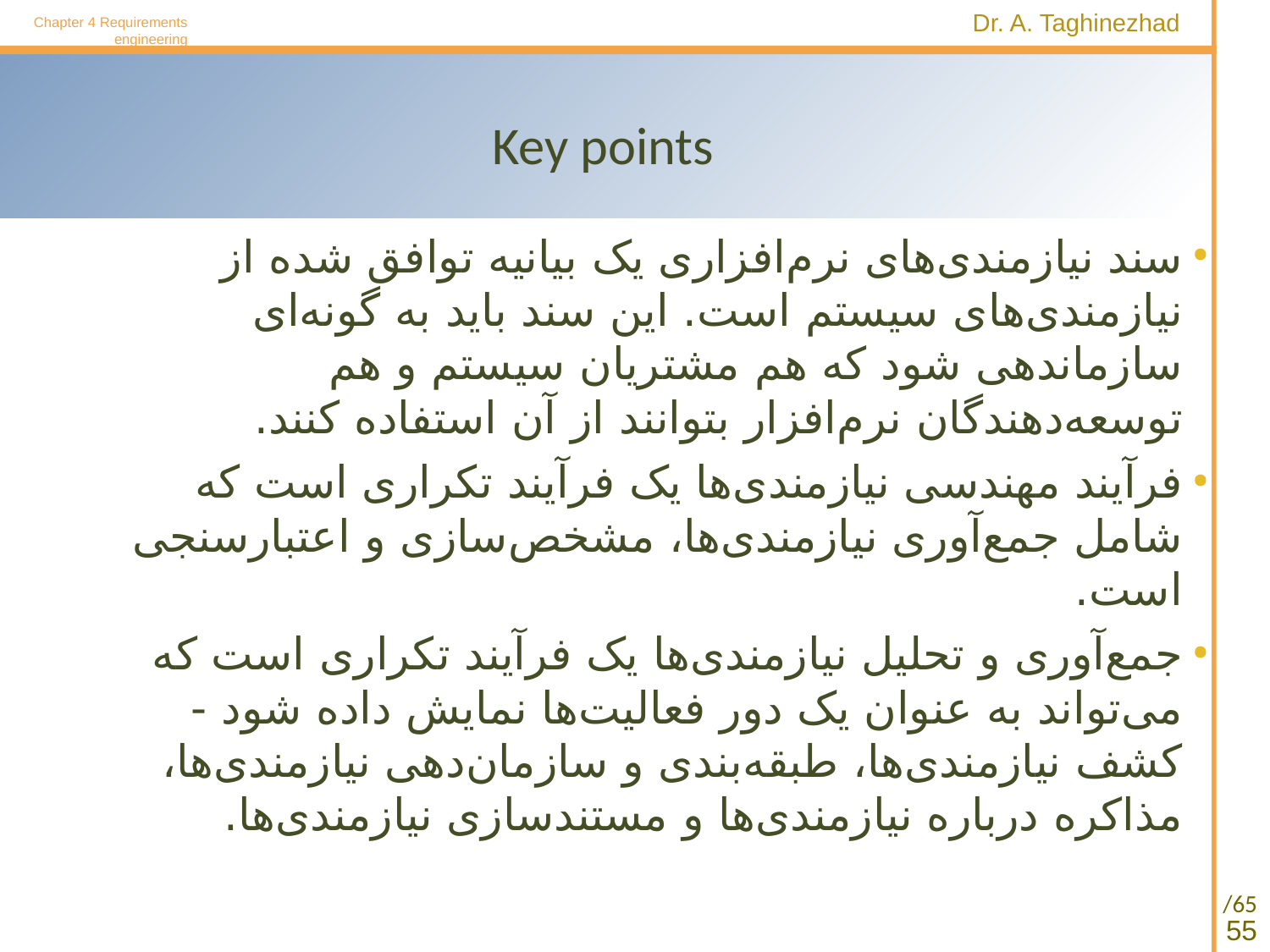

Chapter 4 Requirements engineering
# Key points
سند نیازمندی‌های نرم‌افزاری یک بیانیه توافق شده از نیازمندی‌های سیستم است. این سند باید به گونه‌ای سازماندهی شود که هم مشتریان سیستم و هم توسعه‌دهندگان نرم‌افزار بتوانند از آن استفاده کنند.
فرآیند مهندسی نیازمندی‌ها یک فرآیند تکراری است که شامل جمع‌آوری نیازمندی‌ها، مشخص‌سازی و اعتبارسنجی است.
جمع‌آوری و تحلیل نیازمندی‌ها یک فرآیند تکراری است که می‌تواند به عنوان یک دور فعالیت‌ها نمایش داده شود - کشف نیازمندی‌ها، طبقه‌بندی و سازمان‌دهی نیازمندی‌ها، مذاکره درباره نیازمندی‌ها و مستندسازی نیازمندی‌ها.
55